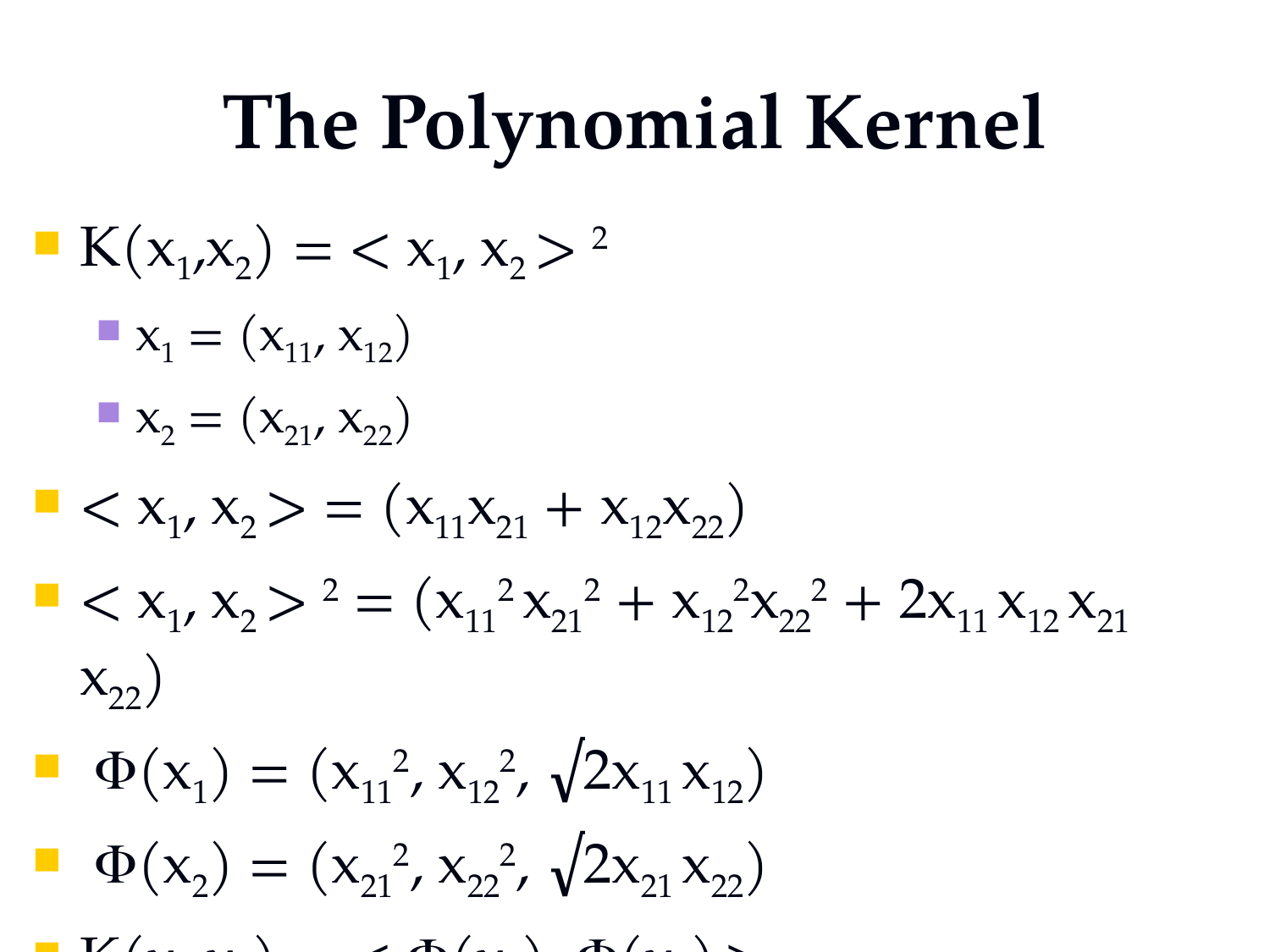

# The Polynomial Kernel
K(x1,x2) = < x1, x2 > 2
x1 = (x11, x12)
x2 = (x21, x22)
< x1, x2 > = (x11x21 + x12x22)
< x1, x2 > 2 = (x112 x212 + x122x222 + 2x11 x12 x21 x22)
 Φ(x1) = (x112, x122, √2x11 x12)
 Φ(x2) = (x212, x222, √2x21 x22)
K(x1,x2) = < Φ(x1), Φ(x2) >